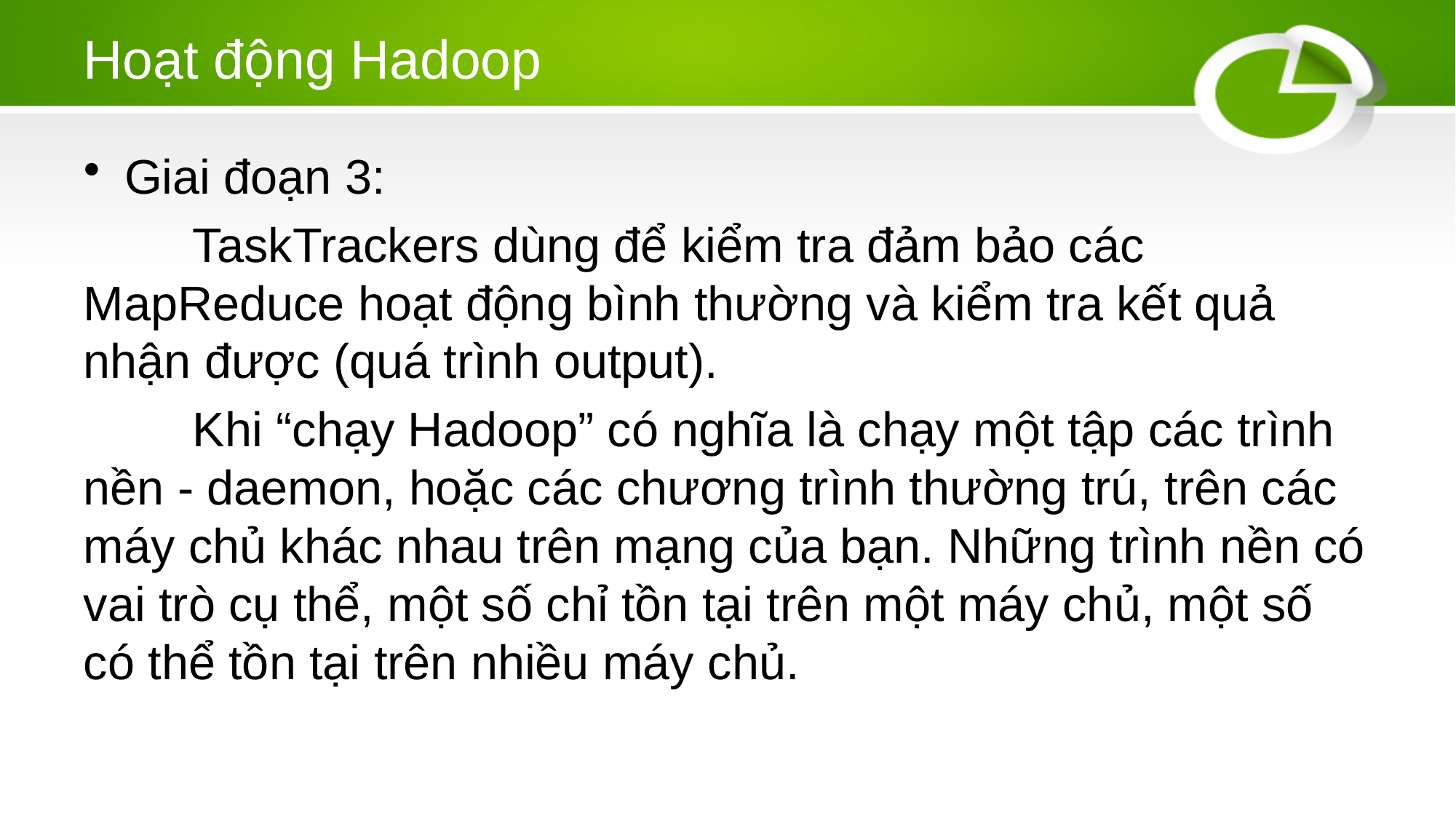

# Hoạt động Hadoop
Giai đoạn 3:
	TaskTrackers dùng để kiểm tra đảm bảo các MapReduce hoạt động bình thường và kiểm tra kết quả nhận được (quá trình output).
	Khi “chạy Hadoop” có nghĩa là chạy một tập các trình nền - daemon, hoặc các chương trình thường trú, trên các máy chủ khác nhau trên mạng của bạn. Những trình nền có vai trò cụ thể, một số chỉ tồn tại trên một máy chủ, một số có thể tồn tại trên nhiều máy chủ.